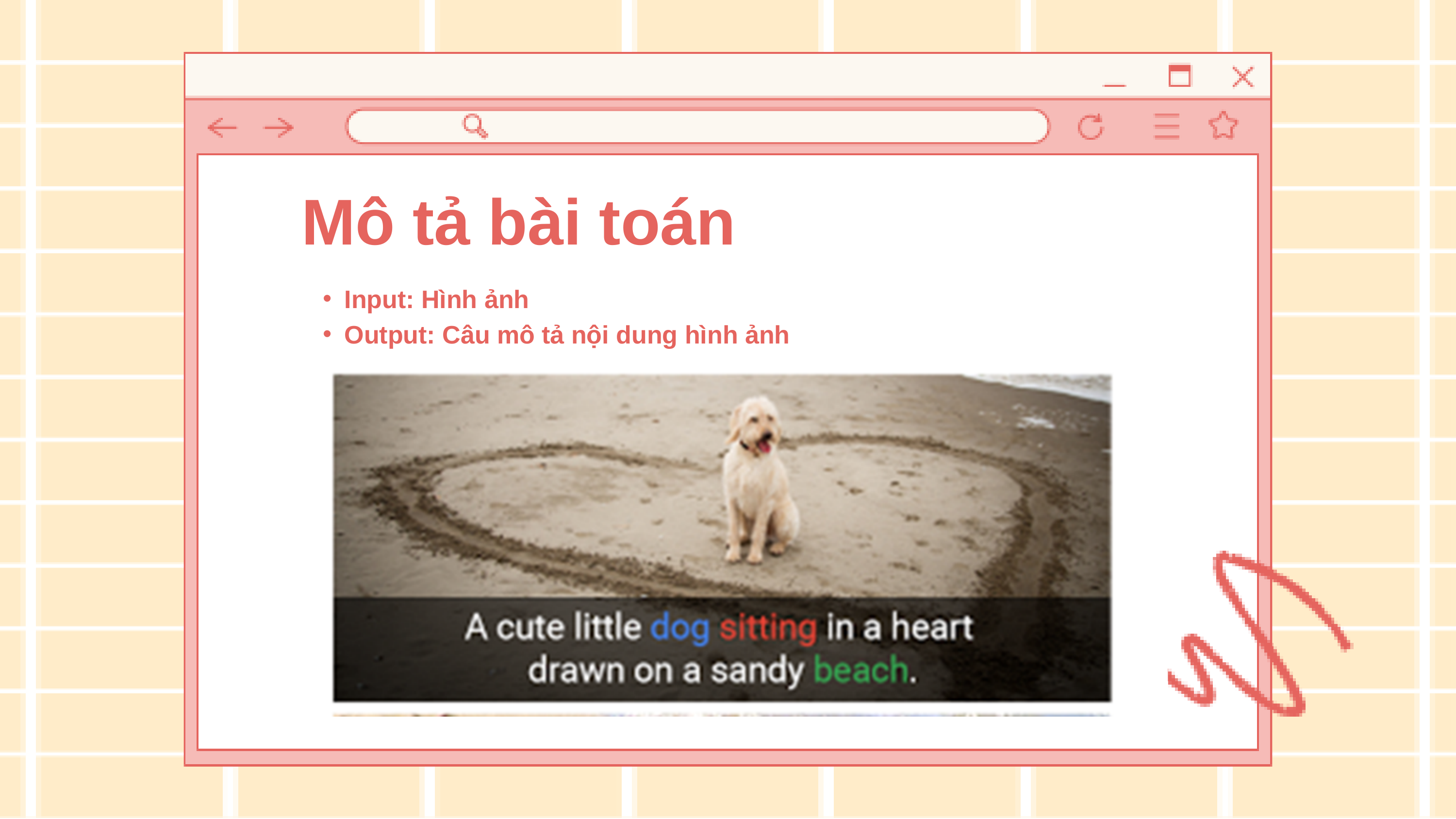

Mô tả bài toán
Input: Hình ảnh
Output: Câu mô tả nội dung hình ảnh